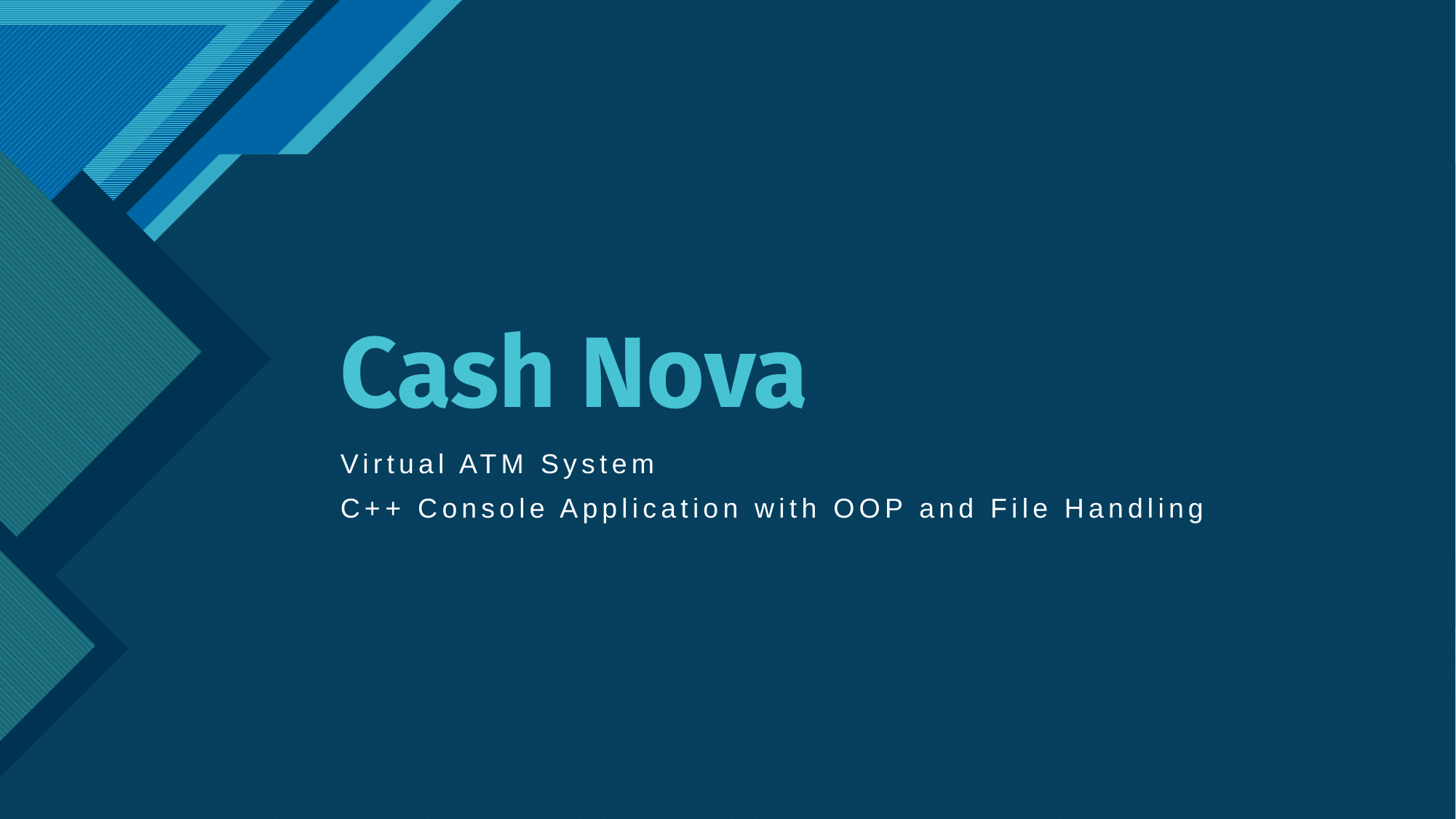

# Cash Nova
Virtual ATM System
C++ Console Application with OOP and File Handling